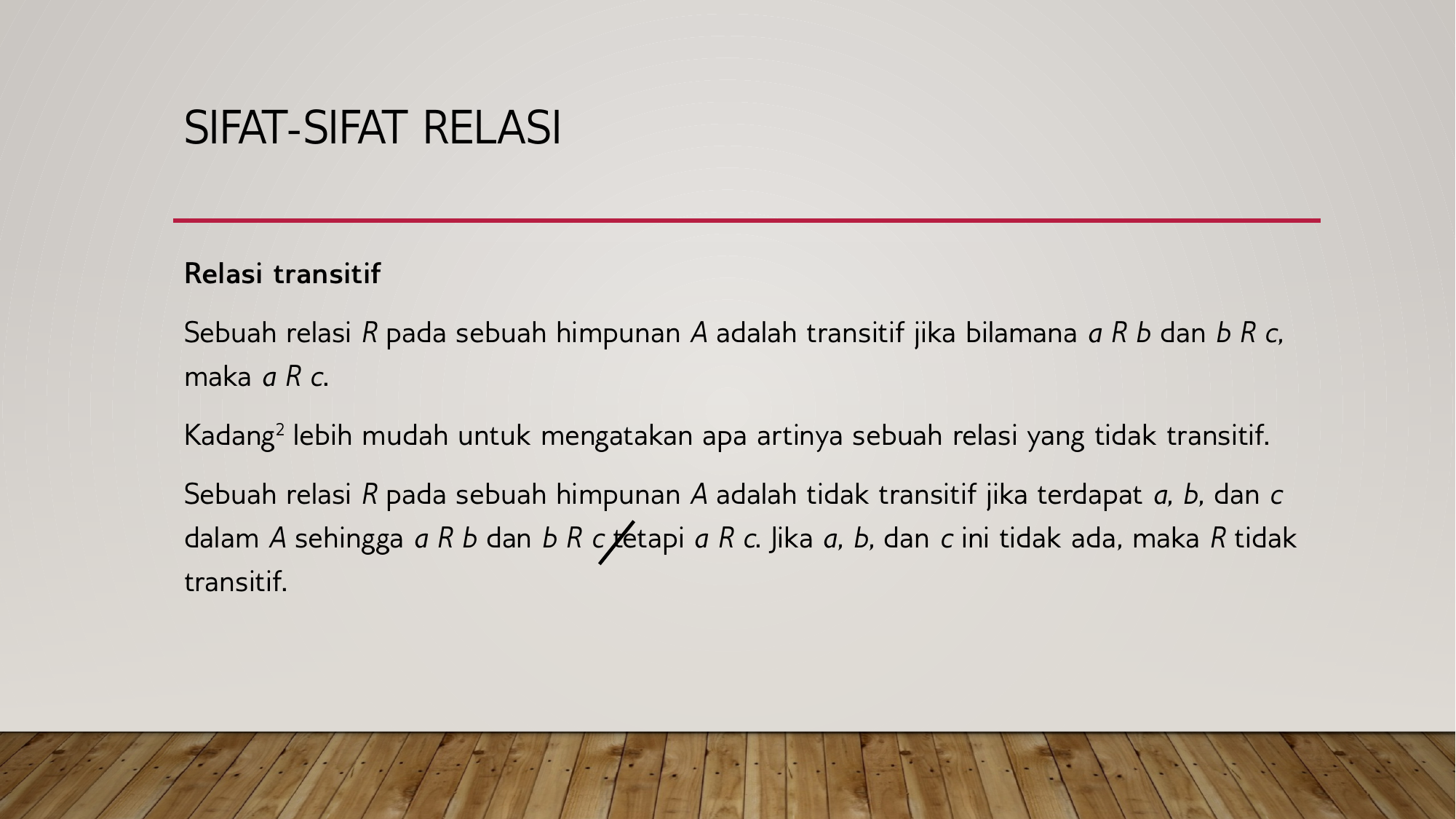

# Sifat-sifat Relasi
Relasi transitif
Sebuah relasi R pada sebuah himpunan A adalah transitif jika bilamana a R b dan b R c, maka a R c.
Kadang2 lebih mudah untuk mengatakan apa artinya sebuah relasi yang tidak transitif.
Sebuah relasi R pada sebuah himpunan A adalah tidak transitif jika terdapat a, b, dan c dalam A sehingga a R b dan b R c tetapi a R c. Jika a, b, dan c ini tidak ada, maka R tidak transitif.